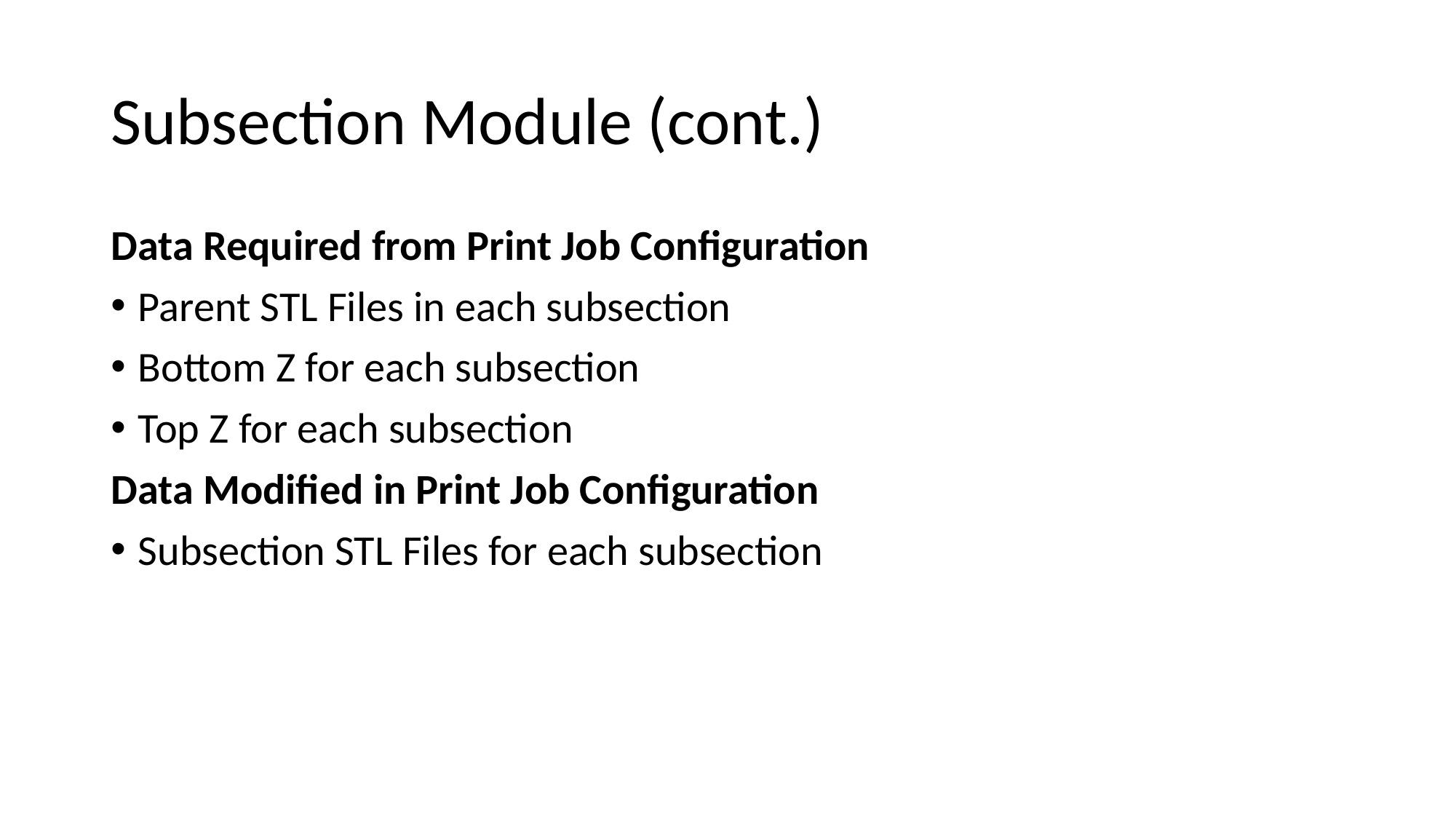

# Subsection Module (cont.)
Data Required from Print Job Configuration
Parent STL Files in each subsection
Bottom Z for each subsection
Top Z for each subsection
Data Modified in Print Job Configuration
Subsection STL Files for each subsection